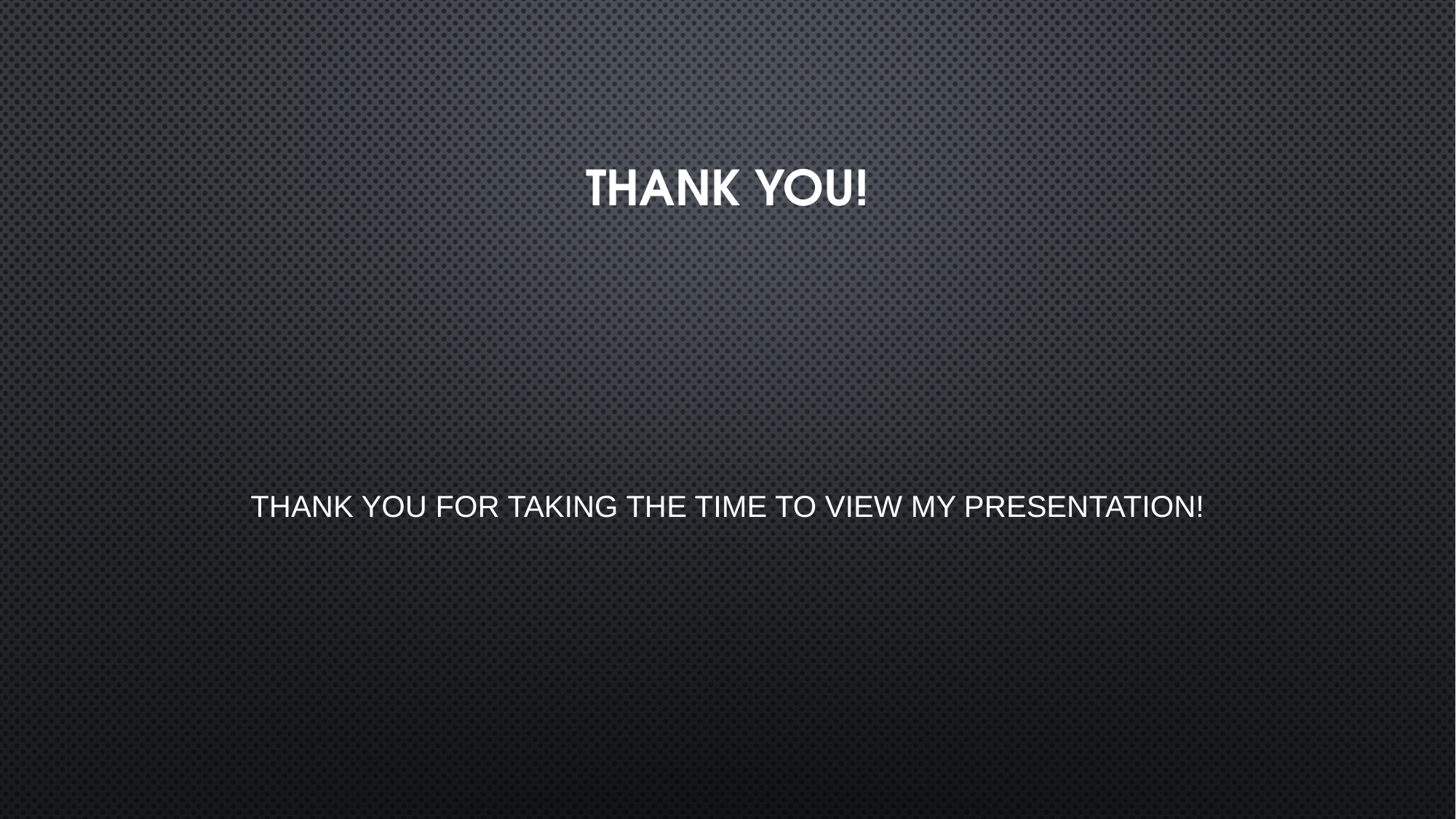

# Thank You!
Thank you for taking the time to view my presentation!